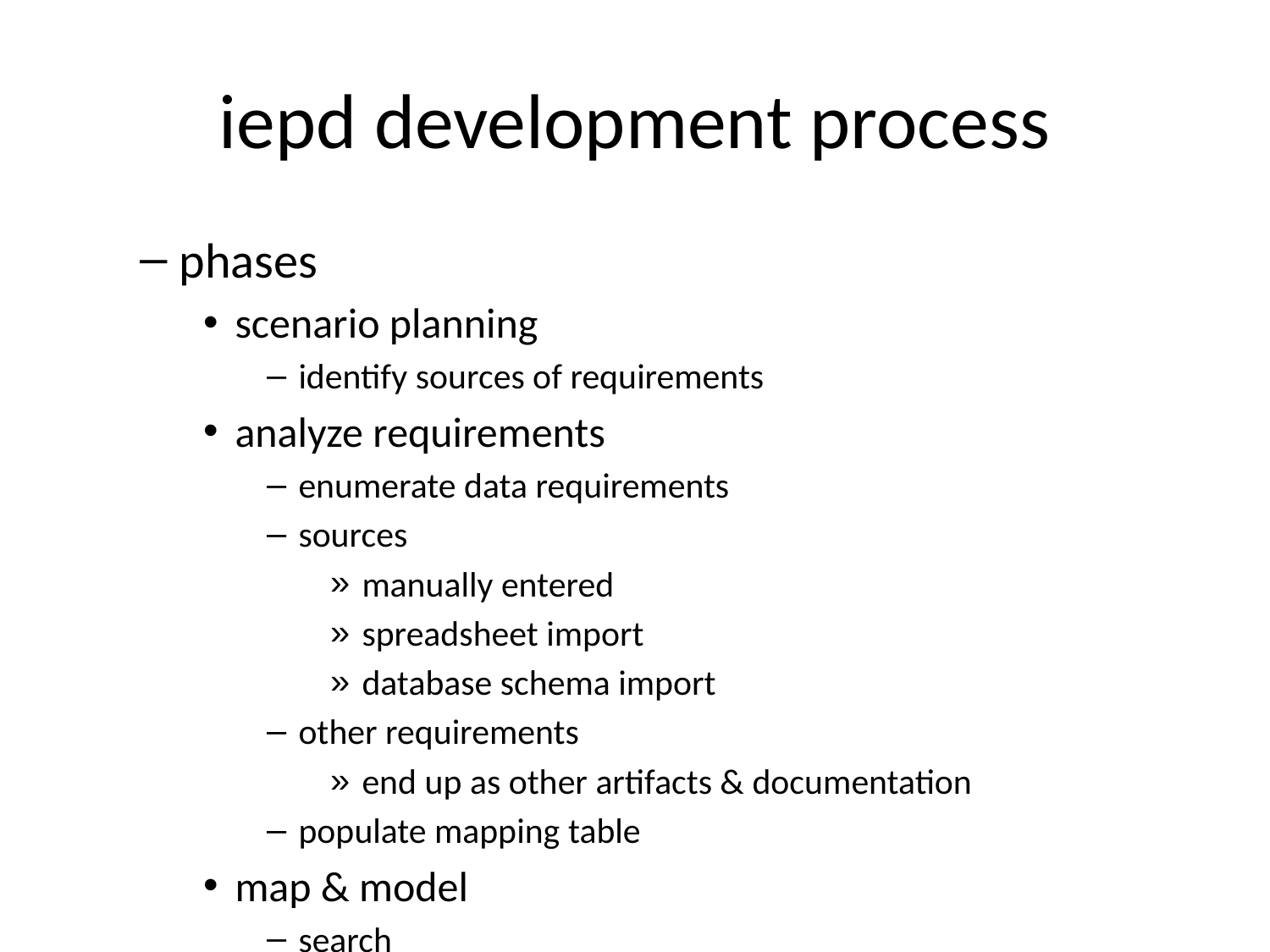

# iepd development process
phases
scenario planning
identify sources of requirements
analyze requirements
enumerate data requirements
sources
manually entered
spreadsheet import
database schema import
other requirements
end up as other artifacts & documentation
populate mapping table
map & model
search
smart search
select content from
NIEM release
other IEPDs (via registry)
enterprise models
how?
new content
via extension XSDs
via mapping table
build & validate
schema production
sample instance validation
partial conformance testing
of schemas
of instances
assemble & document
files/folder interface
complete IEPD
including
manifest
schemas
sample data
documentation
other artifacts
eg
UML
conformance testing
implementation support artifacts
publish
via
registry
github
download zip file
implement